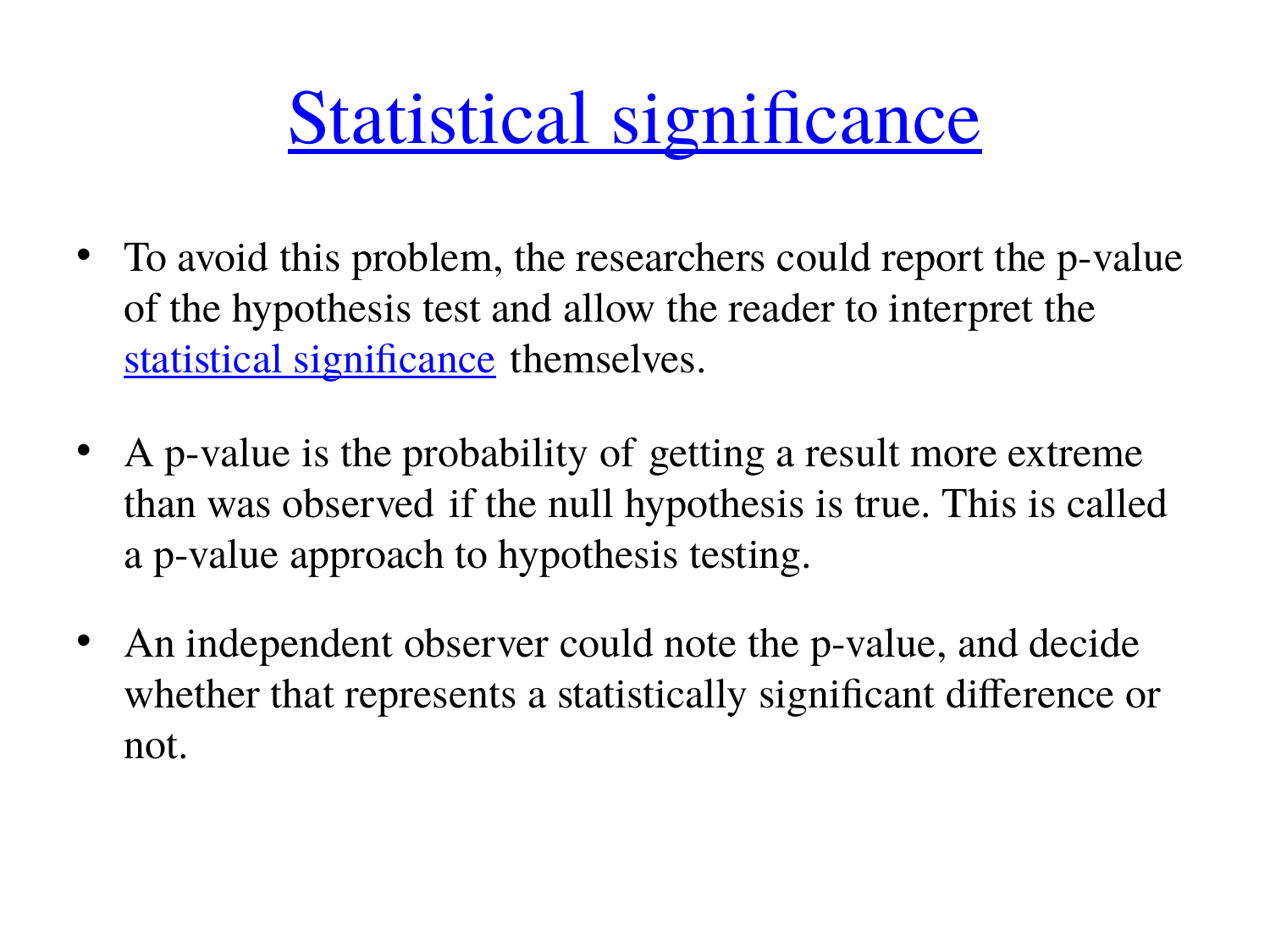

# Statistical significance
To avoid this problem, the researchers could report the p-value of the hypothesis test and allow the reader to interpret the statistical significance themselves.

A p-value is the probability of getting a result more extreme than was observed if the null hypothesis is true. This is called a p-value approach to hypothesis testing.

An independent observer could note the p-value, and decide whether that represents a statistically significant difference or not.